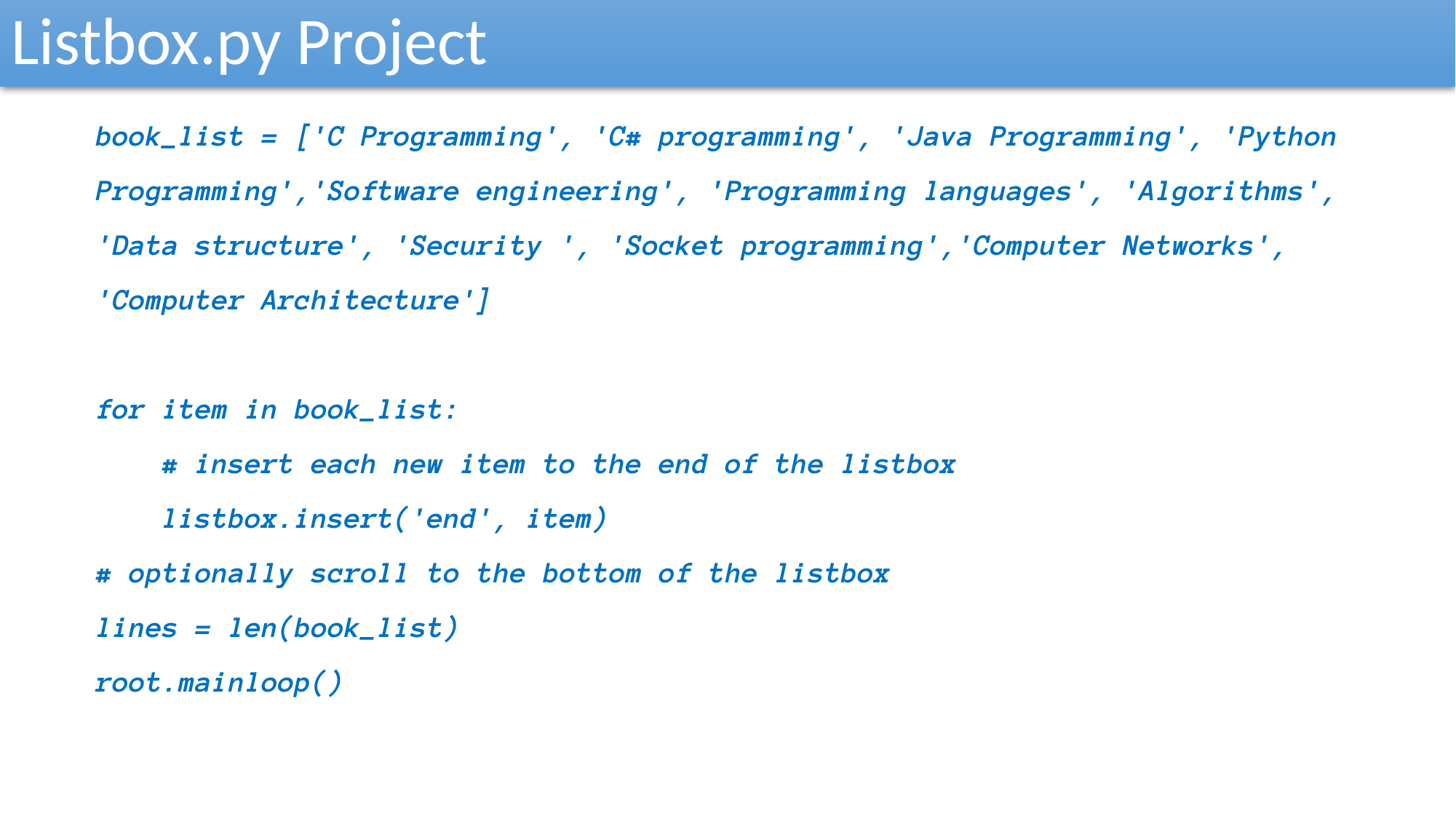

Listbox.py Project
book_list = ['C Programming', 'C# programming', 'Java Programming', 'Python Programming','Software engineering', 'Programming languages', 'Algorithms',
'Data structure', 'Security ', 'Socket programming','Computer Networks', 'Computer Architecture']

for item in book_list:
    # insert each new item to the end of the listbox
    listbox.insert('end', item)
# optionally scroll to the bottom of the listbox
lines = len(book_list)
root.mainloop()